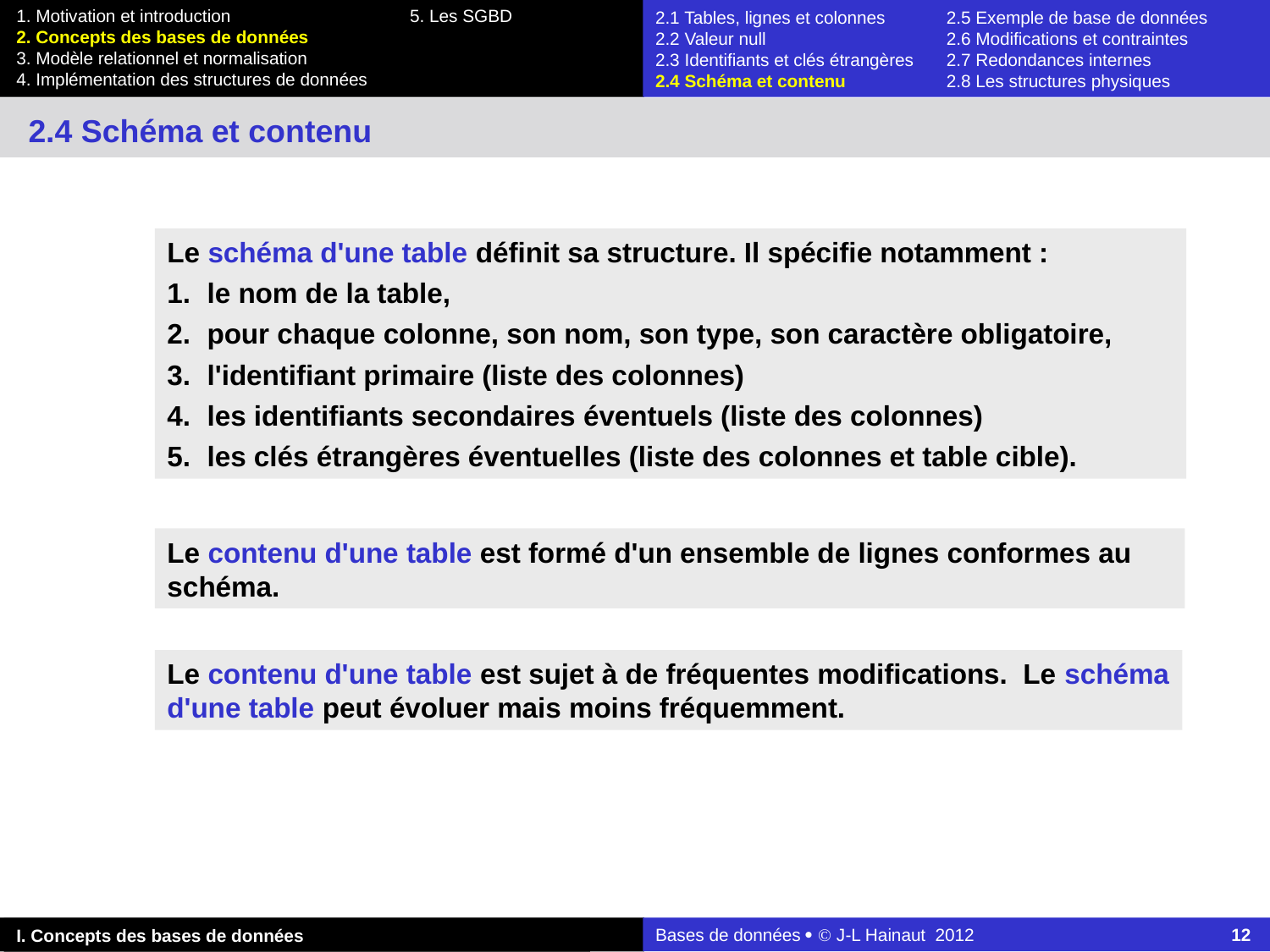

2.1 Tables, lignes et colonnes	2.5 Exemple de base de données
2.2 Valeur null	2.6 Modifications et contraintes
2.3 Identifiants et clés étrangères	2.7 Redondances internes
2.4 Schéma et contenu	2.8 Les structures physiques

2.4 Schéma et contenu
Le schéma d'une table définit sa structure. Il spécifie notamment :
1.	le nom de la table,
2.	pour chaque colonne, son nom, son type, son caractère obligatoire,
3.	l'identifiant primaire (liste des colonnes)
4.	les identifiants secondaires éventuels (liste des colonnes)
5.	les clés étrangères éventuelles (liste des colonnes et table cible).
Le contenu d'une table est formé d'un ensemble de lignes conformes au schéma.
Le contenu d'une table est sujet à de fréquentes modifications.  Le schéma d'une table peut évoluer mais moins fréquemment.